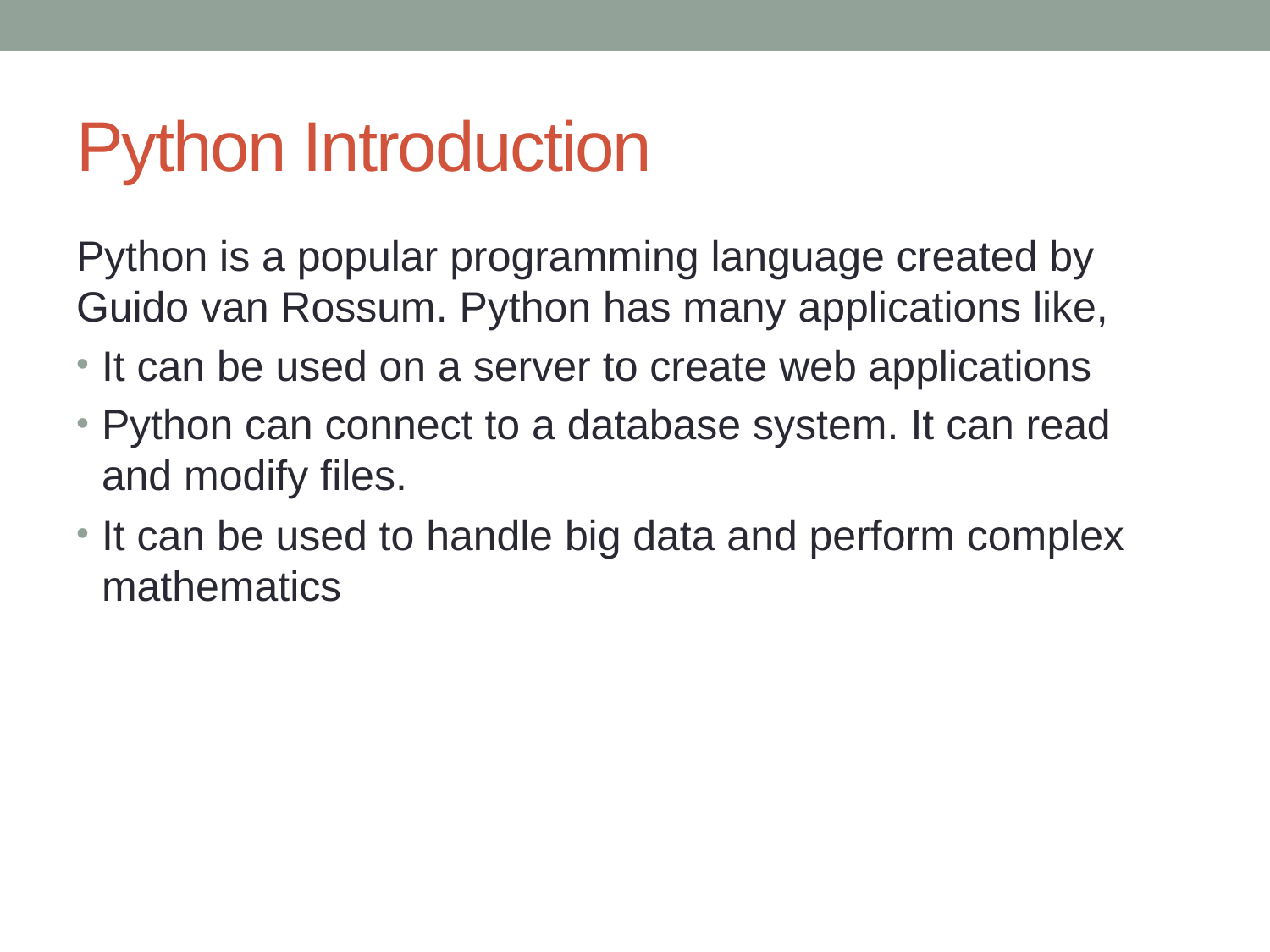

# Python Introduction
Python is a popular programming language created by Guido van Rossum. Python has many applications like,
It can be used on a server to create web applications
Python can connect to a database system. It can read and modify files.
It can be used to handle big data and perform complex mathematics